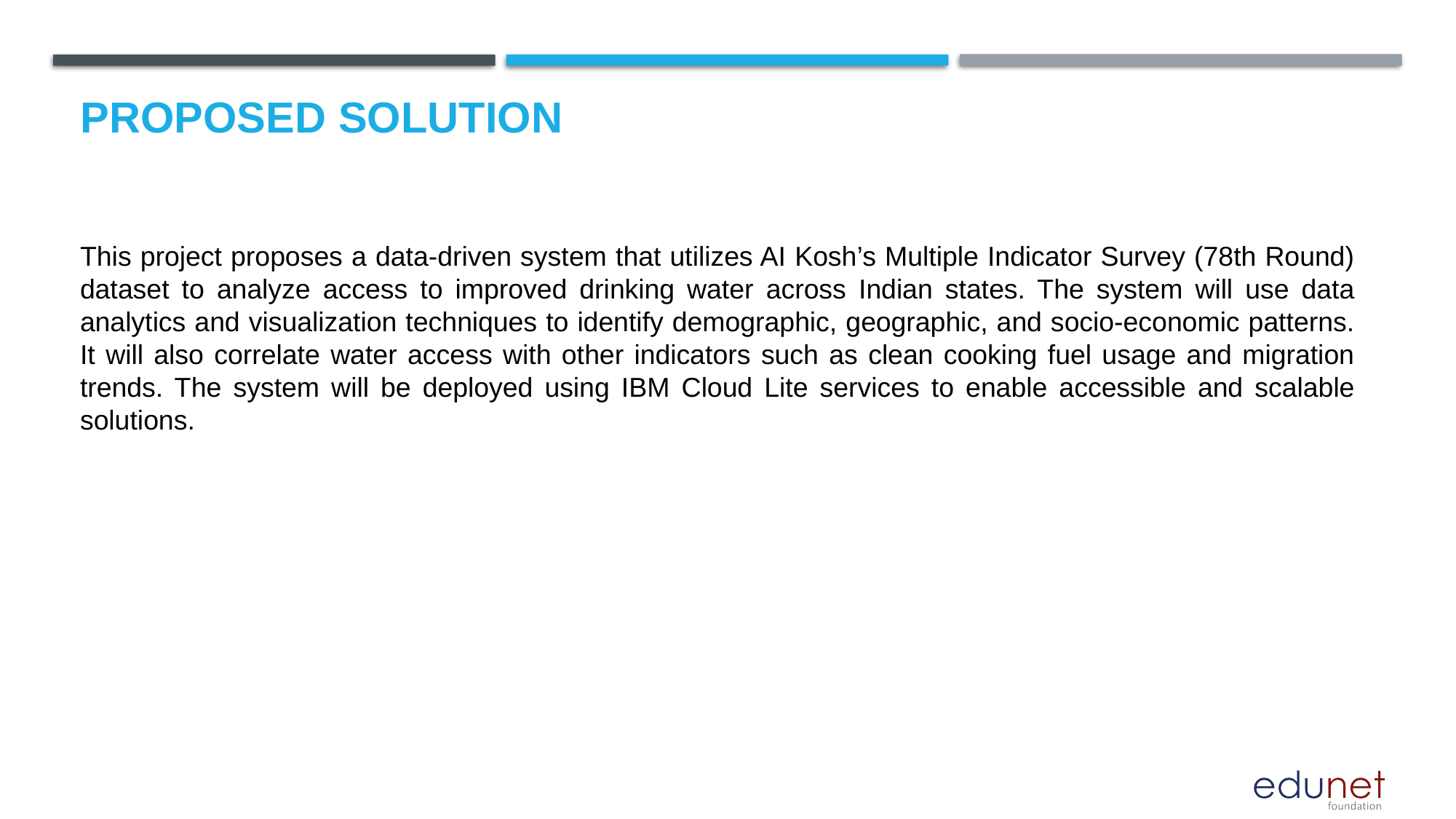

# Proposed Solution
This project proposes a data-driven system that utilizes AI Kosh’s Multiple Indicator Survey (78th Round) dataset to analyze access to improved drinking water across Indian states. The system will use data analytics and visualization techniques to identify demographic, geographic, and socio-economic patterns. It will also correlate water access with other indicators such as clean cooking fuel usage and migration trends. The system will be deployed using IBM Cloud Lite services to enable accessible and scalable solutions.